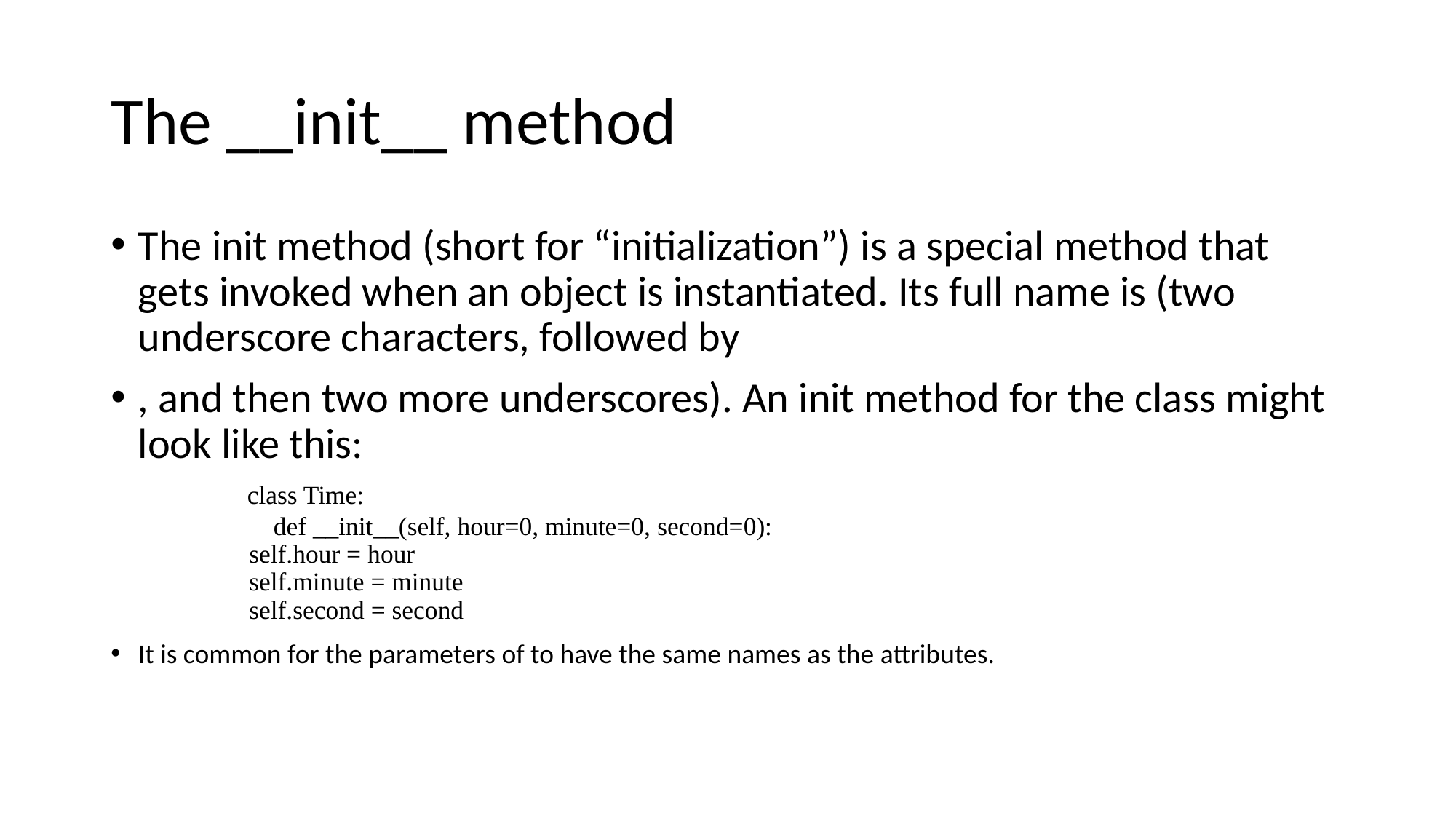

# The __init__ method
The init method (short for “initialization”) is a special method that gets invoked when an object is instantiated. Its full name is (two underscore characters, followed by
, and then two more underscores). An init method for the class might look like this:
	class Time:
	    def __init__(self, hour=0, minute=0, second=0):
                 self.hour = hour
                 self.minute = minute
                 self.second = second
It is common for the parameters of to have the same names as the attributes.